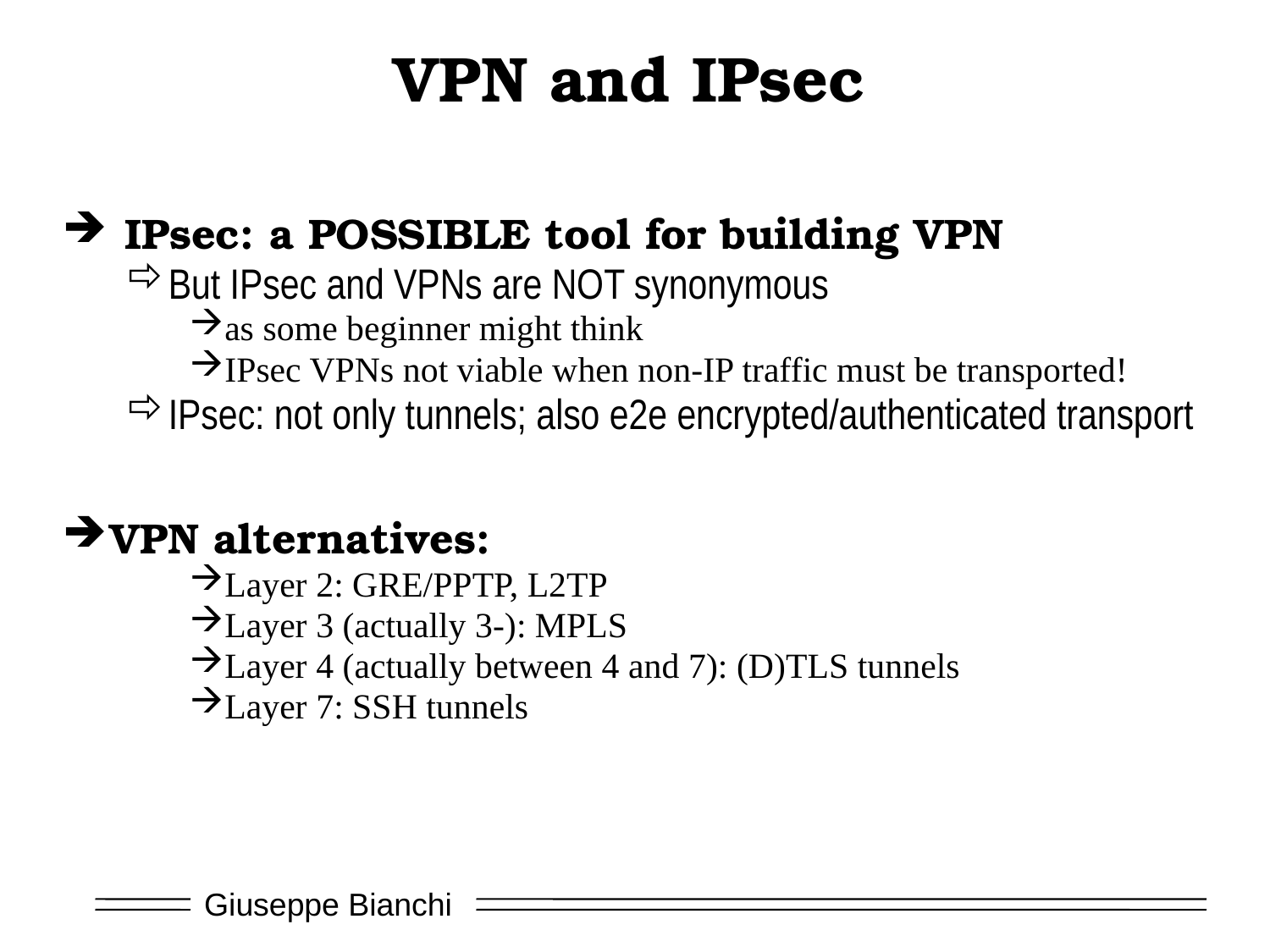

# VPN and IPsec
 IPsec: a POSSIBLE tool for building VPN
But IPsec and VPNs are NOT synonymous
as some beginner might think
IPsec VPNs not viable when non-IP traffic must be transported!
IPsec: not only tunnels; also e2e encrypted/authenticated transport

VPN alternatives:
Layer 2: GRE/PPTP, L2TP
Layer 3 (actually 3-): MPLS
Layer 4 (actually between 4 and 7): (D)TLS tunnels
Layer 7: SSH tunnels